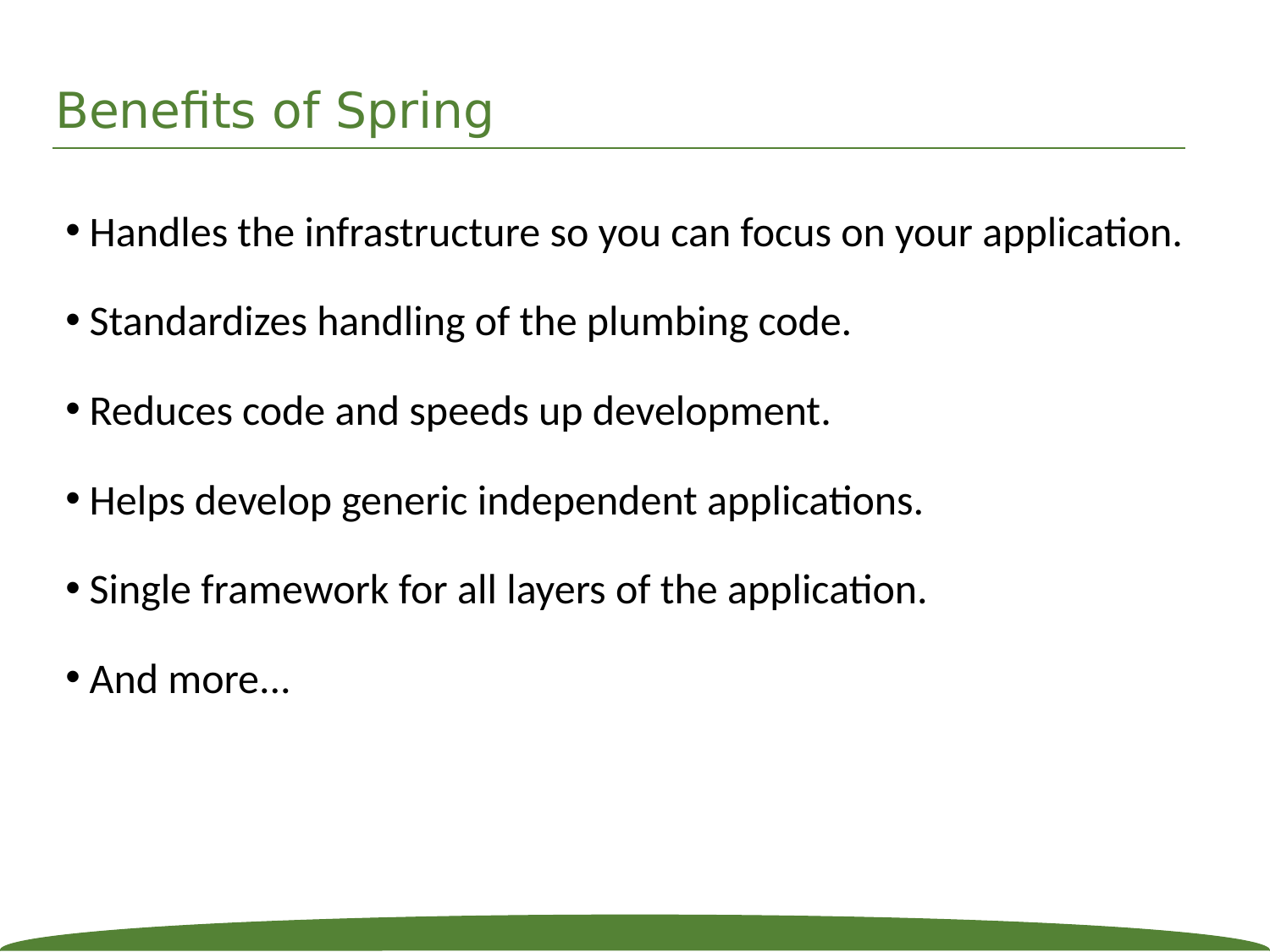

# Benefits of Spring
Handles the infrastructure so you can focus on your application.
Standardizes handling of the plumbing code.
Reduces code and speeds up development.
Helps develop generic independent applications.
Single framework for all layers of the application.
And more...